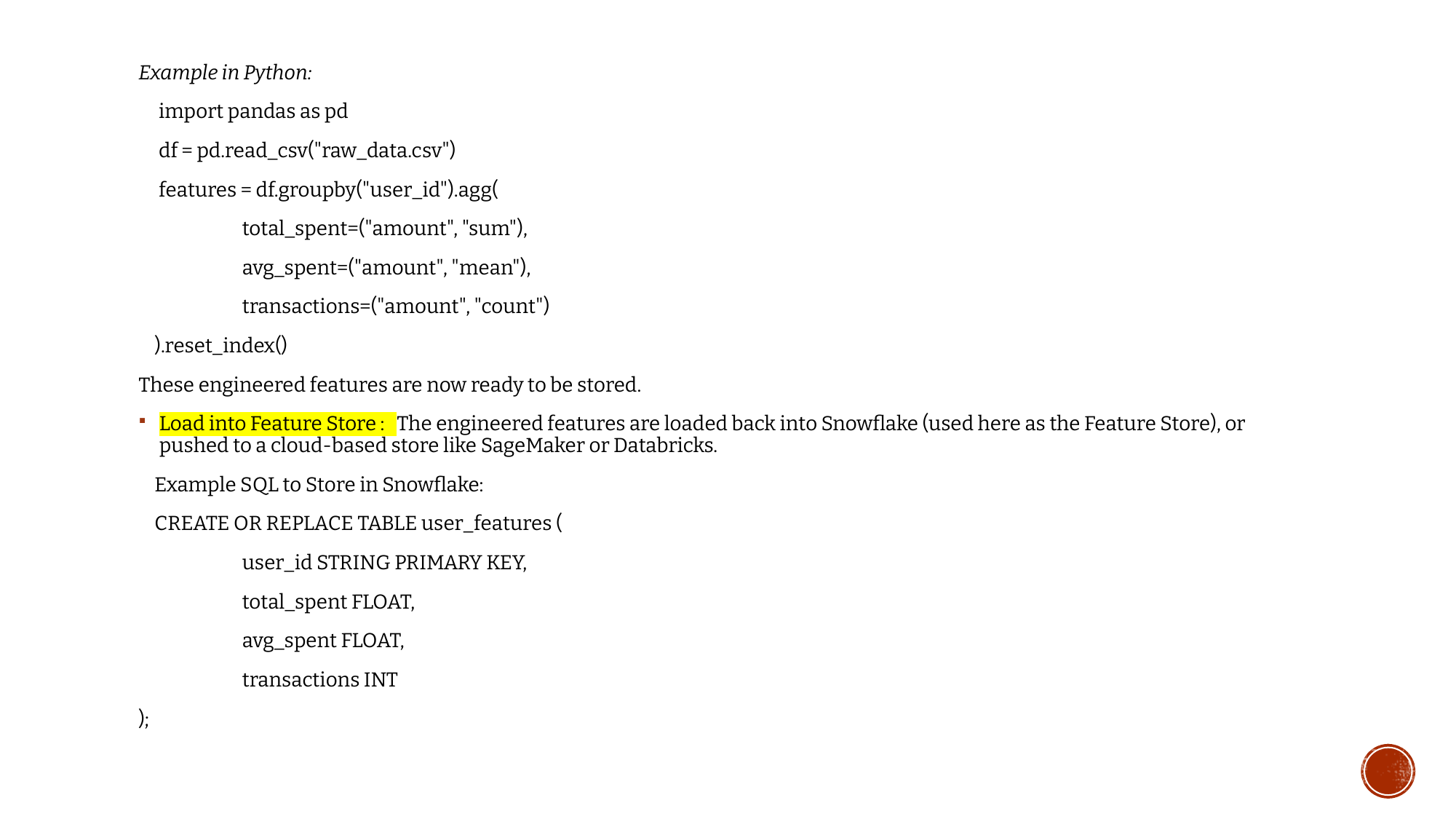

Example in Python:
     import pandas as pd
     df = pd.read_csv("raw_data.csv")
     features = df.groupby("user_id").agg(
    	total_spent=("amount", "sum"),
    	avg_spent=("amount", "mean"),
    	transactions=("amount", "count")
    ).reset_index()
These engineered features are now ready to be stored.
Load into Feature Store :   The engineered features are loaded back into Snowflake (used here as the Feature Store), or pushed to a cloud-based store like SageMaker or Databricks.
    Example SQL to Store in Snowflake:
    CREATE OR REPLACE TABLE user_features (
    	user_id STRING PRIMARY KEY,
    	total_spent FLOAT,
    	avg_spent FLOAT,
    	transactions INT
);